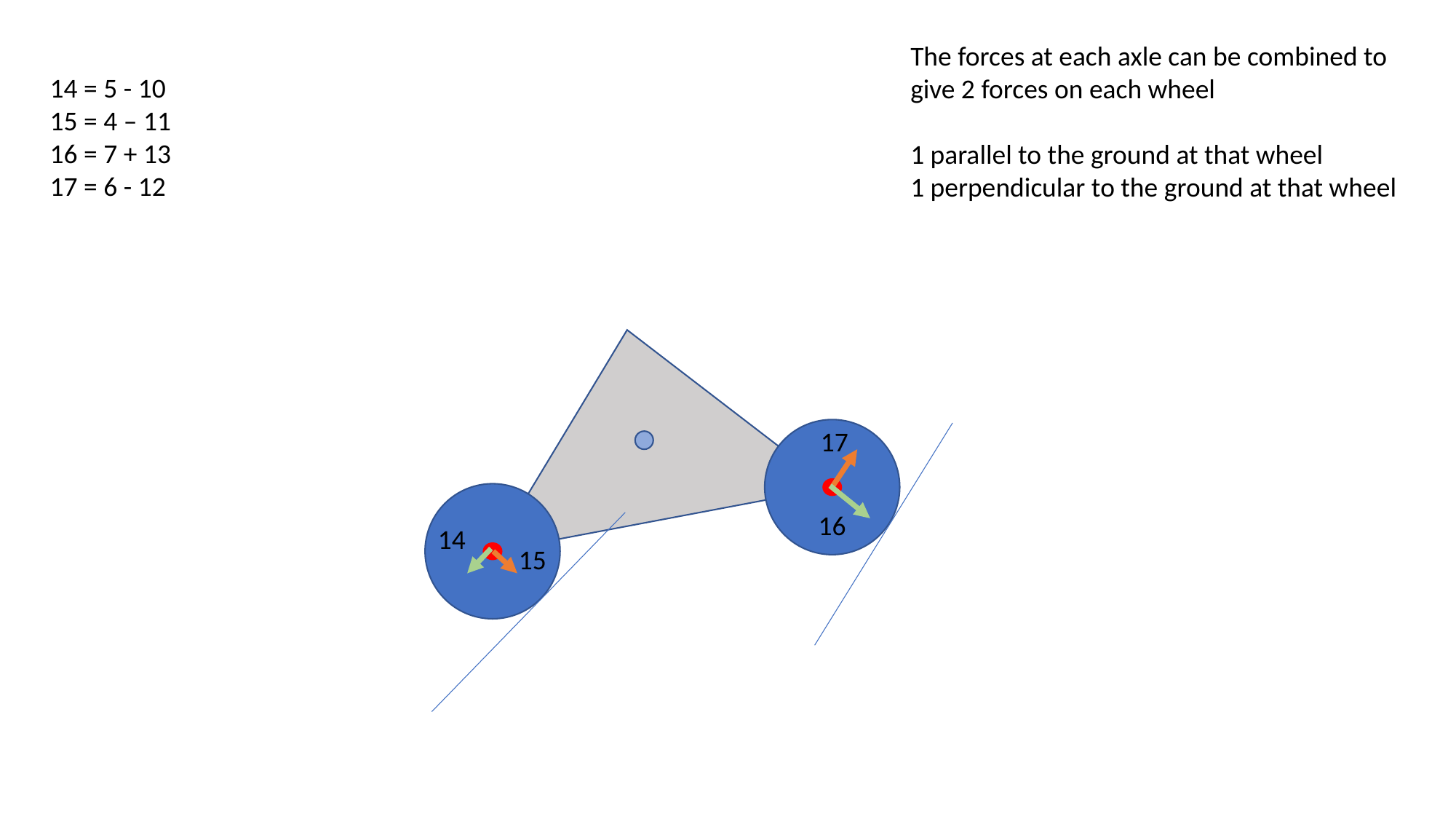

The forces at each axle can be combined to give 2 forces on each wheel

1 parallel to the ground at that wheel
1 perpendicular to the ground at that wheel
14 = 5 - 10
15 = 4 – 11
16 = 7 + 13
17 = 6 - 12

17

16
14
15